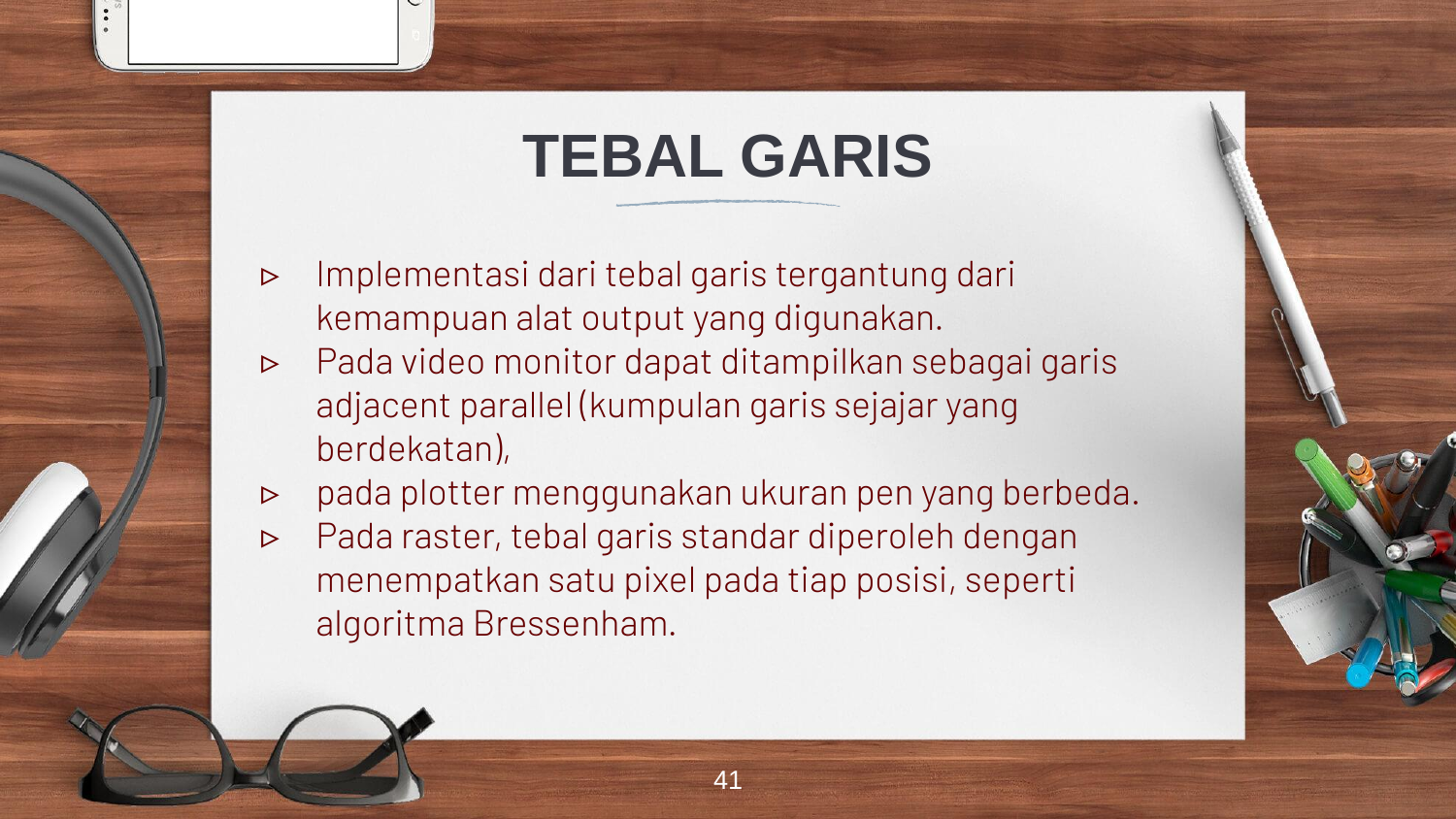

# TEBAL GARIS
Implementasi dari tebal garis tergantung dari kemampuan alat output yang digunakan.
Pada video monitor dapat ditampilkan sebagai garis adjacent parallel (kumpulan garis sejajar yang berdekatan),
pada plotter menggunakan ukuran pen yang berbeda.
Pada raster, tebal garis standar diperoleh dengan menempatkan satu pixel pada tiap posisi, seperti algoritma Bressenham.
41